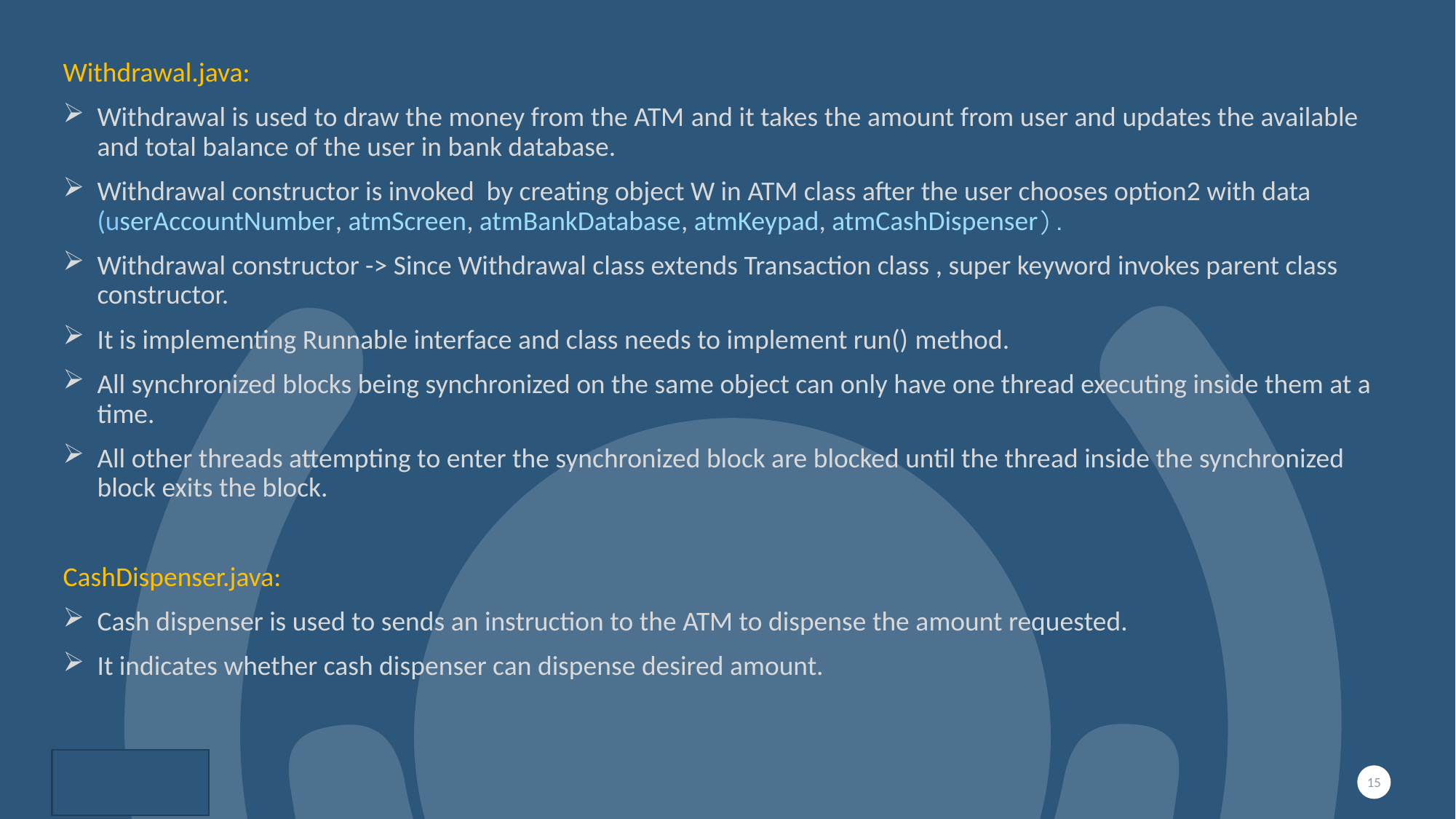

#
Withdrawal.java:
Withdrawal is used to draw the money from the ATM and it takes the amount from user and updates the available and total balance of the user in bank database.
Withdrawal constructor is invoked  by creating object W in ATM class after the user chooses option2 with data (userAccountNumber, atmScreen, atmBankDatabase, atmKeypad, atmCashDispenser).
Withdrawal constructor -> Since Withdrawal class extends Transaction class , super keyword invokes parent class constructor.
It is implementing Runnable interface and class needs to implement run() method.
All synchronized blocks being synchronized on the same object can only have one thread executing inside them at a time.
All other threads attempting to enter the synchronized block are blocked until the thread inside the synchronized block exits the block.

CashDispenser.java:
Cash dispenser is used to sends an instruction to the ATM to dispense the amount requested.
It indicates whether cash dispenser can dispense desired amount.

15